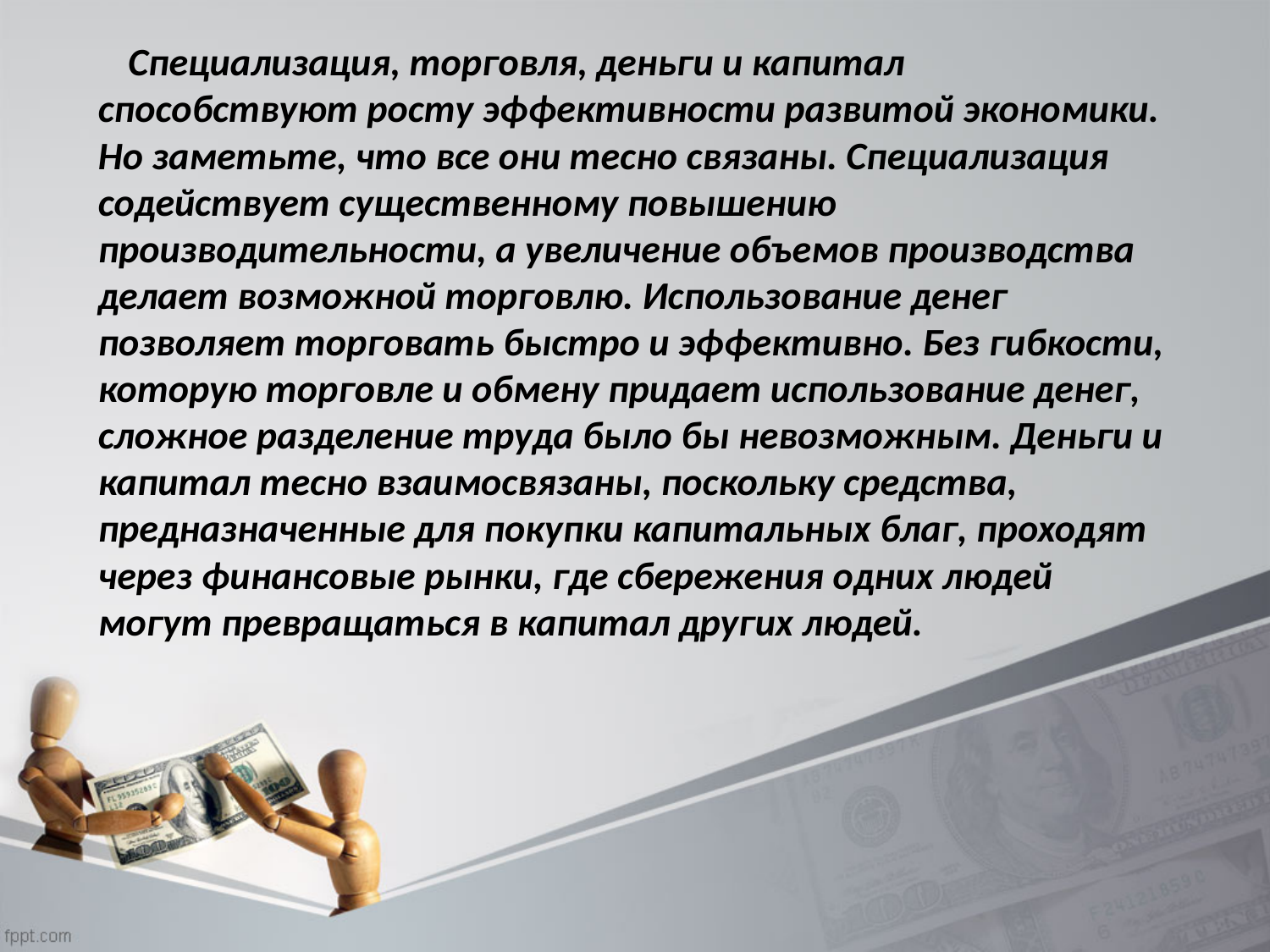

Специализация, торговля, деньги и капитал способствуют росту эффективности развитой экономики. Но заметьте, что все они тесно связаны. Специализация содействует существенному повышению производительности, а увеличение объемов производства делает возможной торговлю. Использование денег позволяет торговать быстро и эффективно. Без гибкости, которую торговле и обмену придает использование денег, сложное разделение труда было бы невозможным. Деньги и капитал тесно взаимосвязаны, поскольку средства, предназначенные для покупки капитальных благ, проходят через финансовые рынки, где сбережения одних людей могут превращаться в капитал других людей.